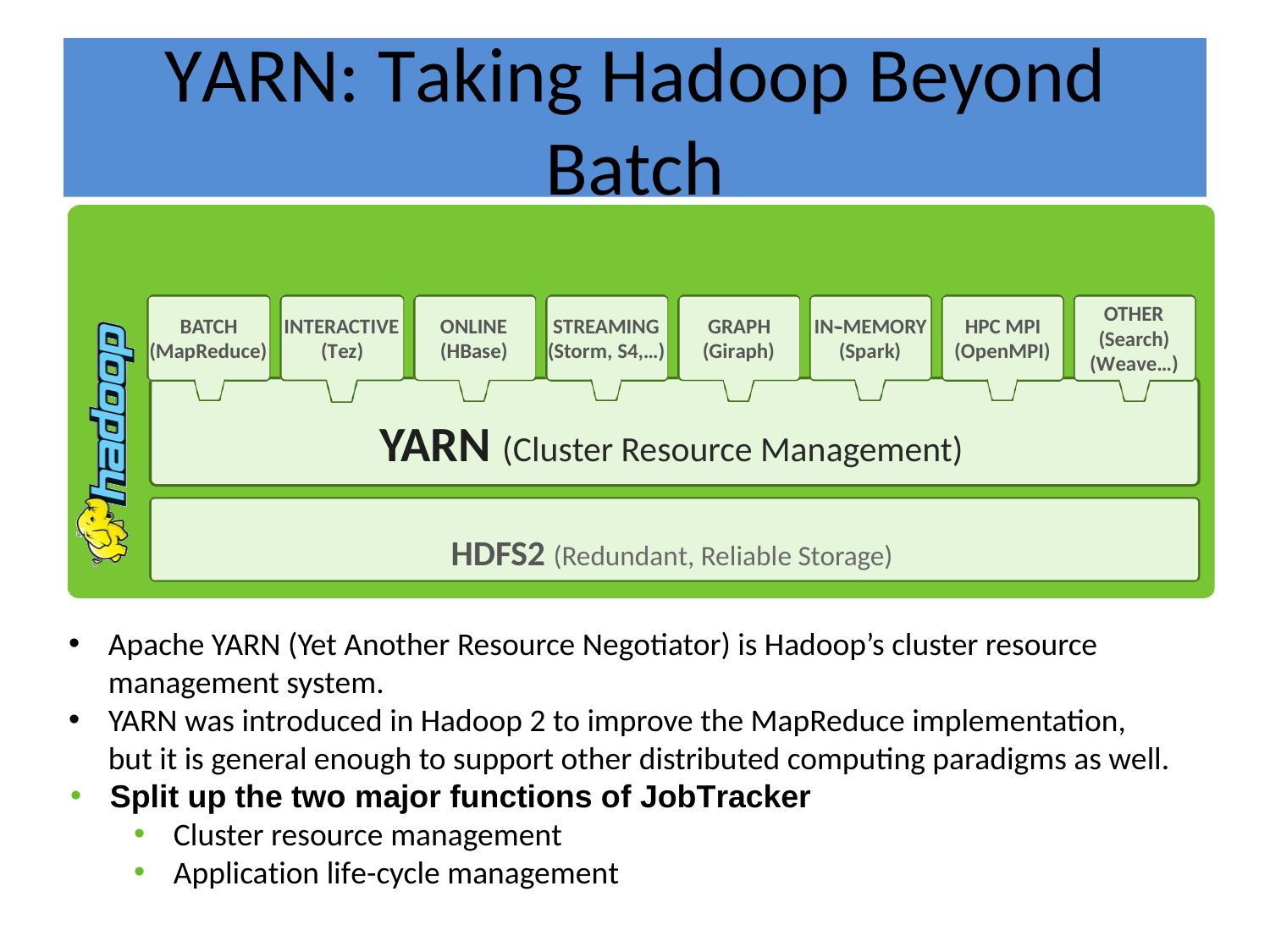

# YARN: Taking Hadoop Beyond Batch

OTHER
(Search) (Weave…)
BATCH
(MapReduce)
INTERACTIVE
(Tez)
ONLINE
(HBase)
STREAMING
(Storm, S4,…)
GRAPH
(Giraph)
IN-­‐MEMORY
(Spark)
HPC MPI
(OpenMPI)

YARN (Cluster Resource Management)

HDFS2 (Redundant, Reliable Storage)
Apache YARN (Yet Another Resource Negotiator) is Hadoop’s cluster resource management system.
YARN was introduced in Hadoop 2 to improve the MapReduce implementation, but it is general enough to support other distributed computing paradigms as well.
Split up the two major functions of JobTracker
Cluster resource management
Application life-cycle management